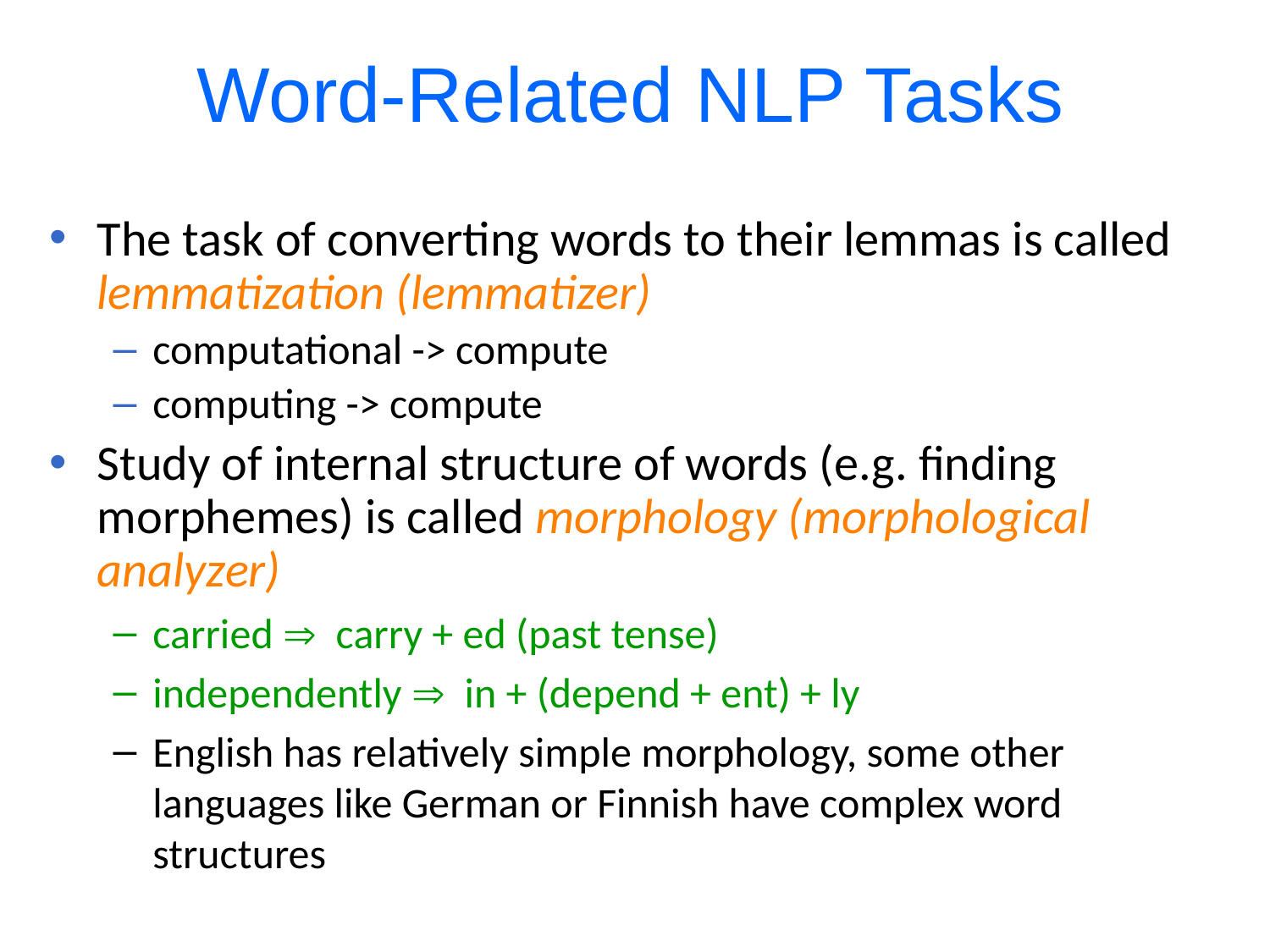

# Word-Related NLP Tasks

The task of converting words to their lemmas is called lemmatization (lemmatizer)
computational -> compute
computing -> compute
Study of internal structure of words (e.g. finding morphemes) is called morphology (morphological analyzer)
carried ⇒  carry + ed (past tense)
independently ⇒  in + (depend + ent) + ly
English has relatively simple morphology, some other languages like German or Finnish have complex word structures